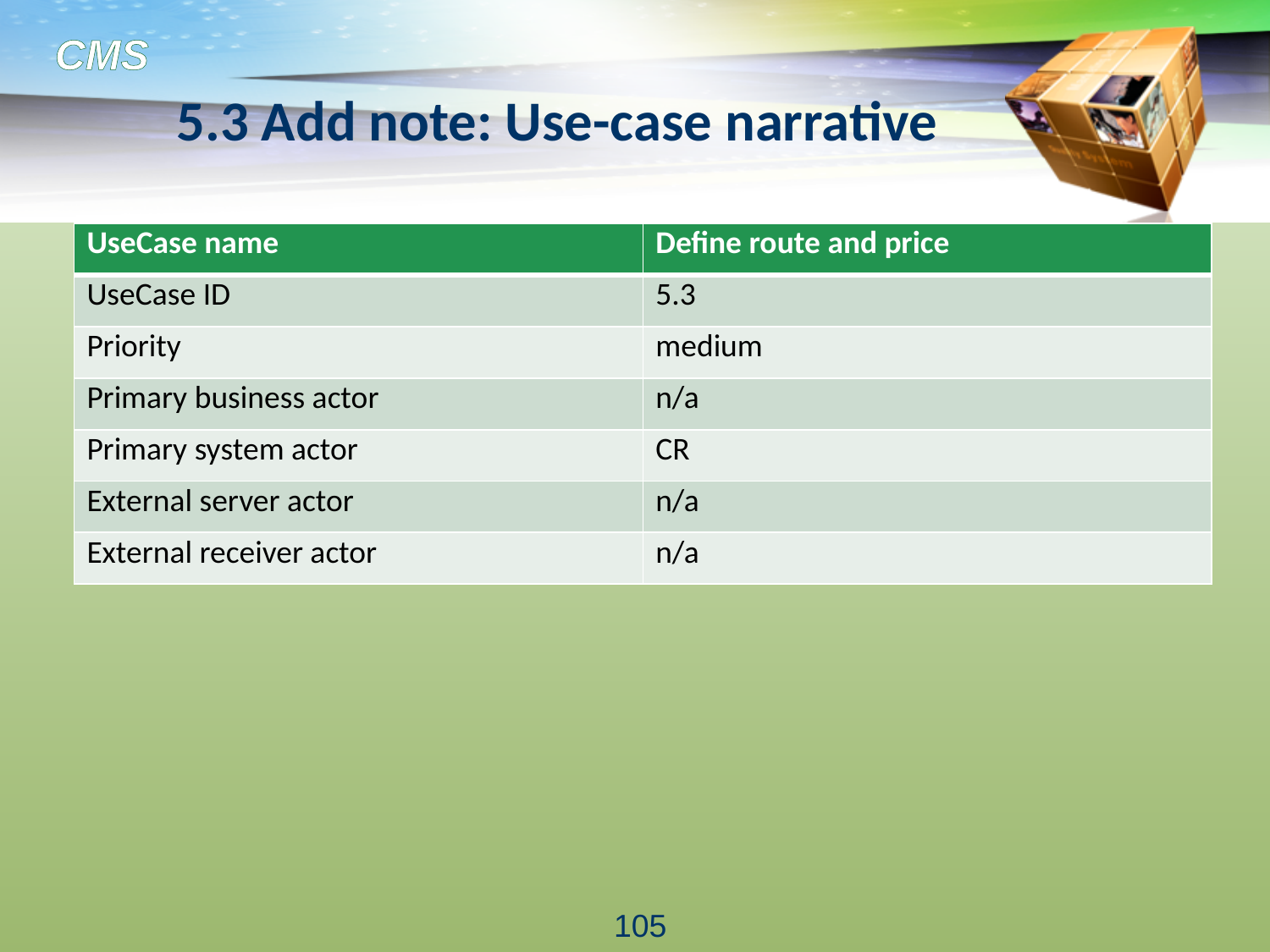

# 5.3 Add note: Use-case narrative

| UseCase name | Define route and price |
| --- | --- |
| UseCase ID | 5.3 |
| Priority | medium |
| Primary business actor | n/a |
| Primary system actor | CR |
| External server actor | n/a |
| External receiver actor | n/a |
105